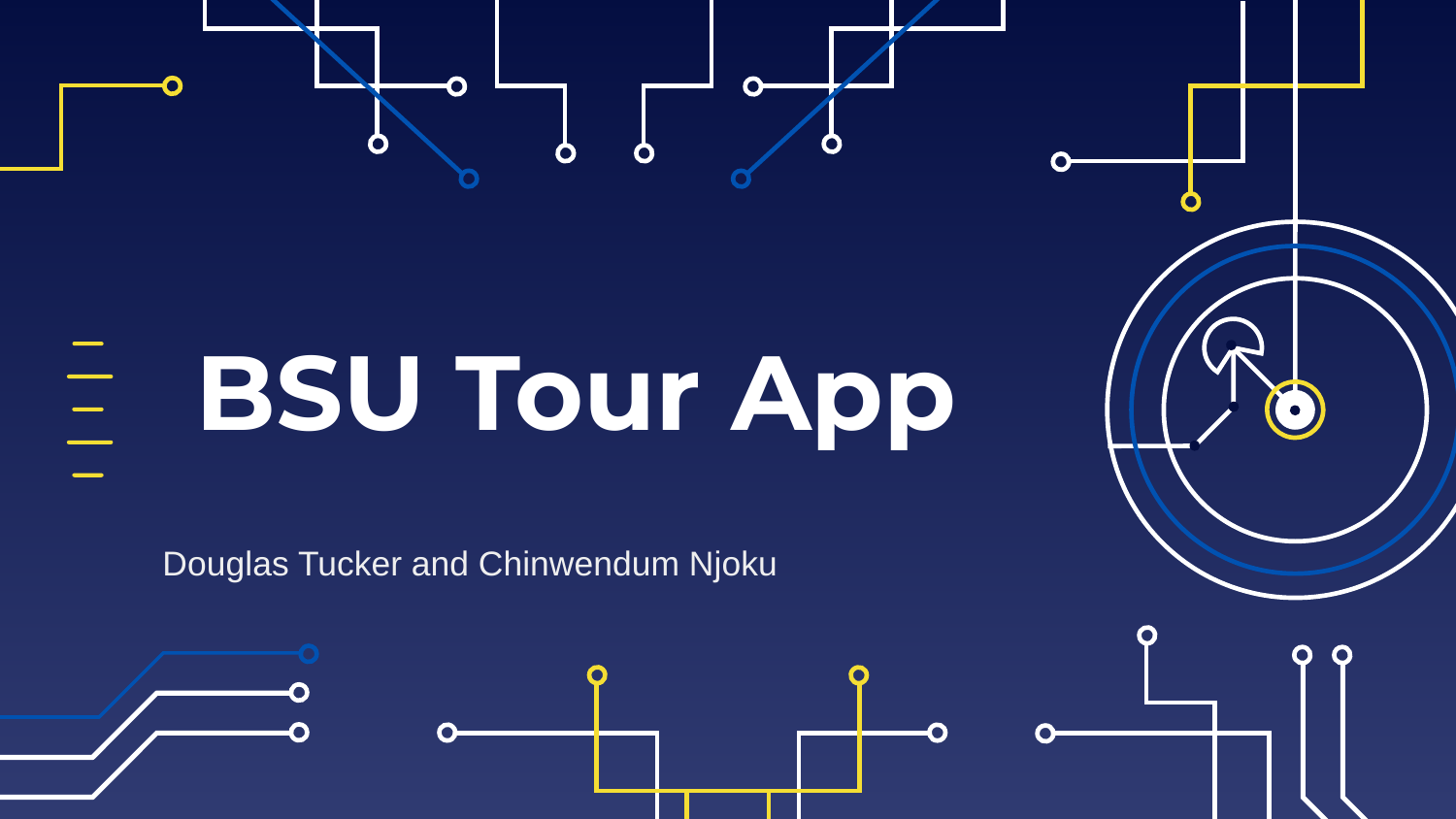

# BSU Tour App
Douglas Tucker and Chinwendum Njoku